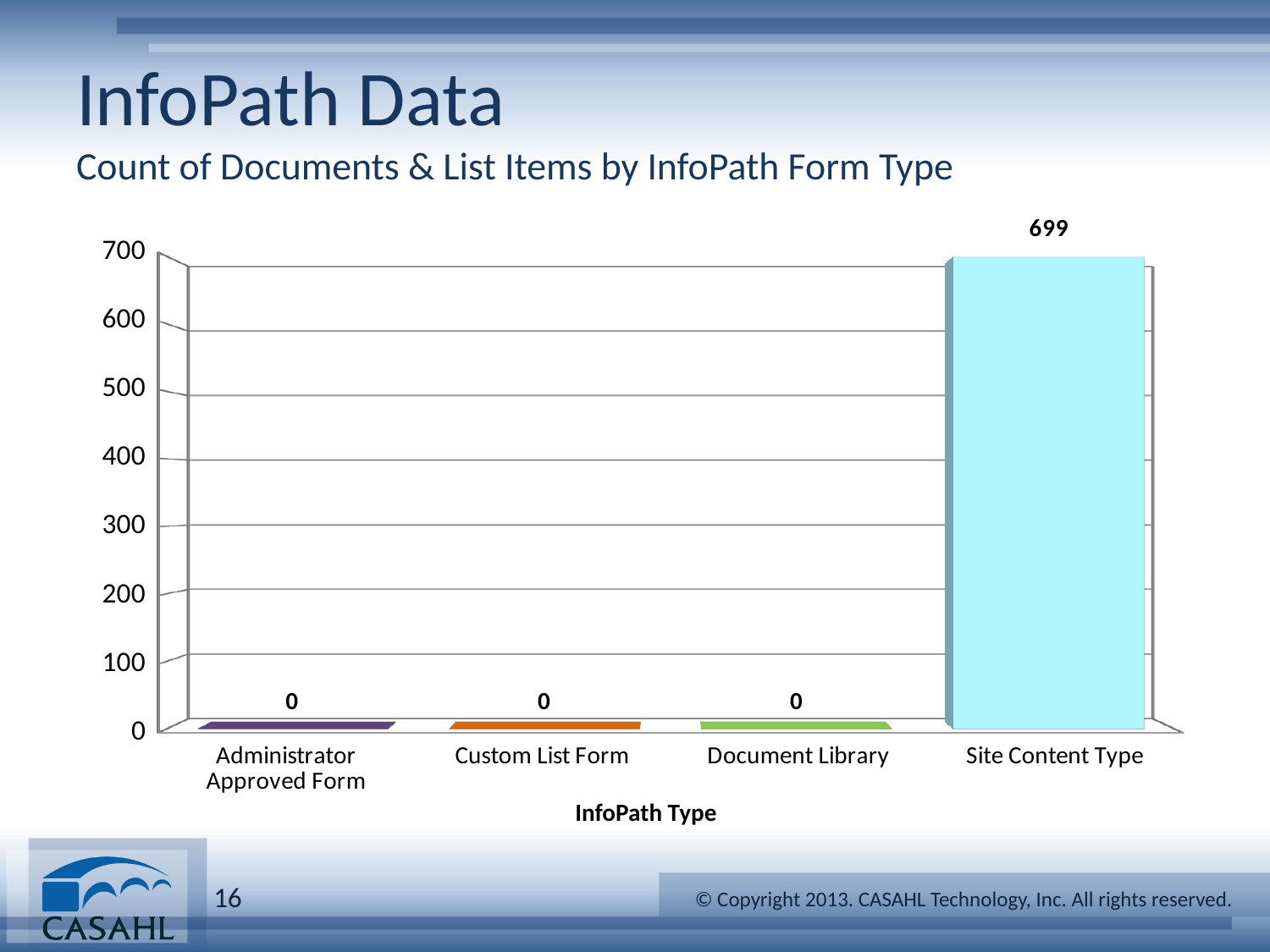

# InfoPath Data Count of Documents & List Items by InfoPath Form Type

[unsupported chart]

InfoPath Type